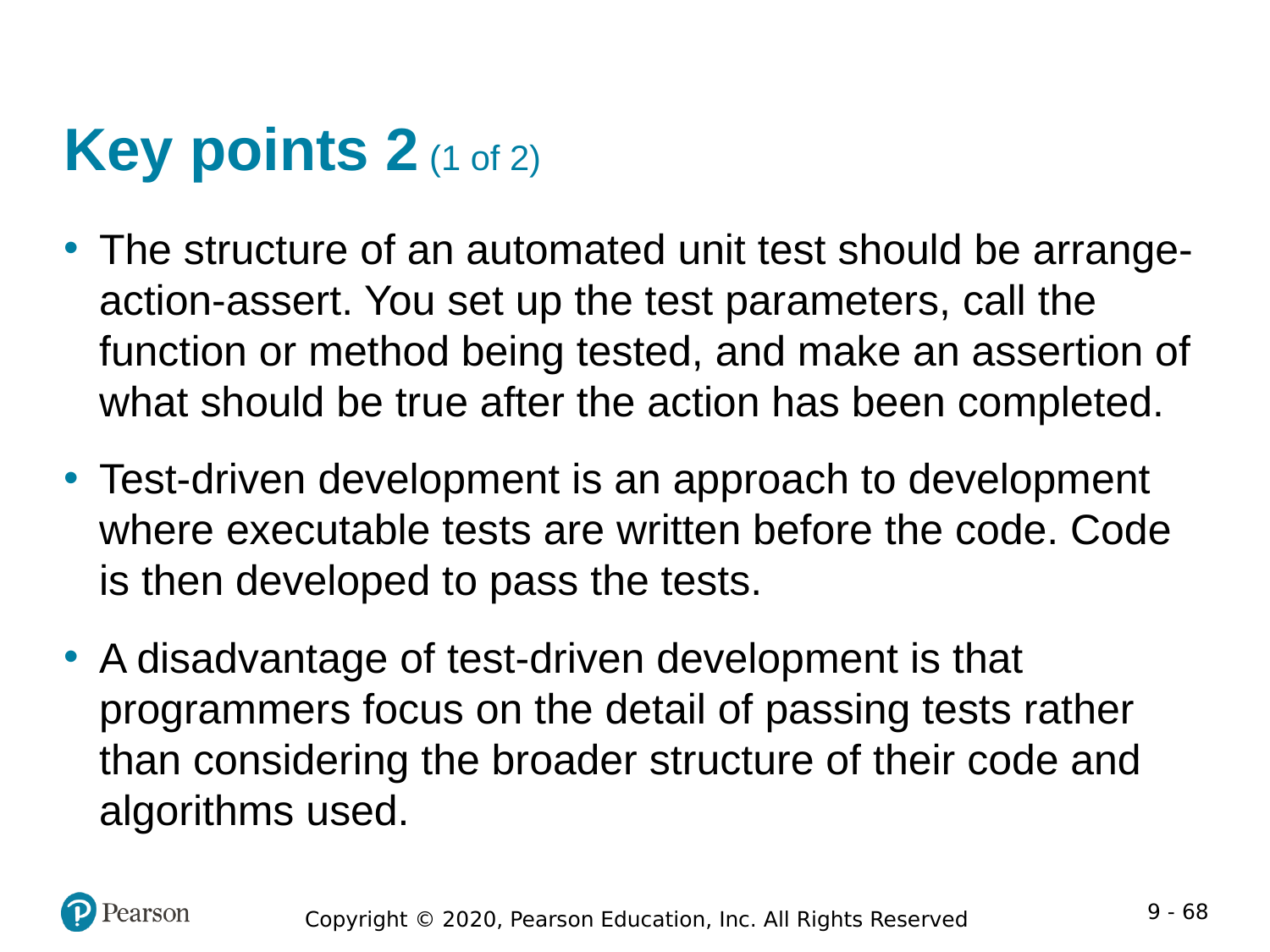

# Key points 2 (1 of 2)
The structure of an automated unit test should be arrange-action-assert. You set up the test parameters, call the function or method being tested, and make an assertion of what should be true after the action has been completed.
Test-driven development is an approach to development where executable tests are written before the code. Code is then developed to pass the tests.
A disadvantage of test-driven development is that programmers focus on the detail of passing tests rather than considering the broader structure of their code and algorithms used.